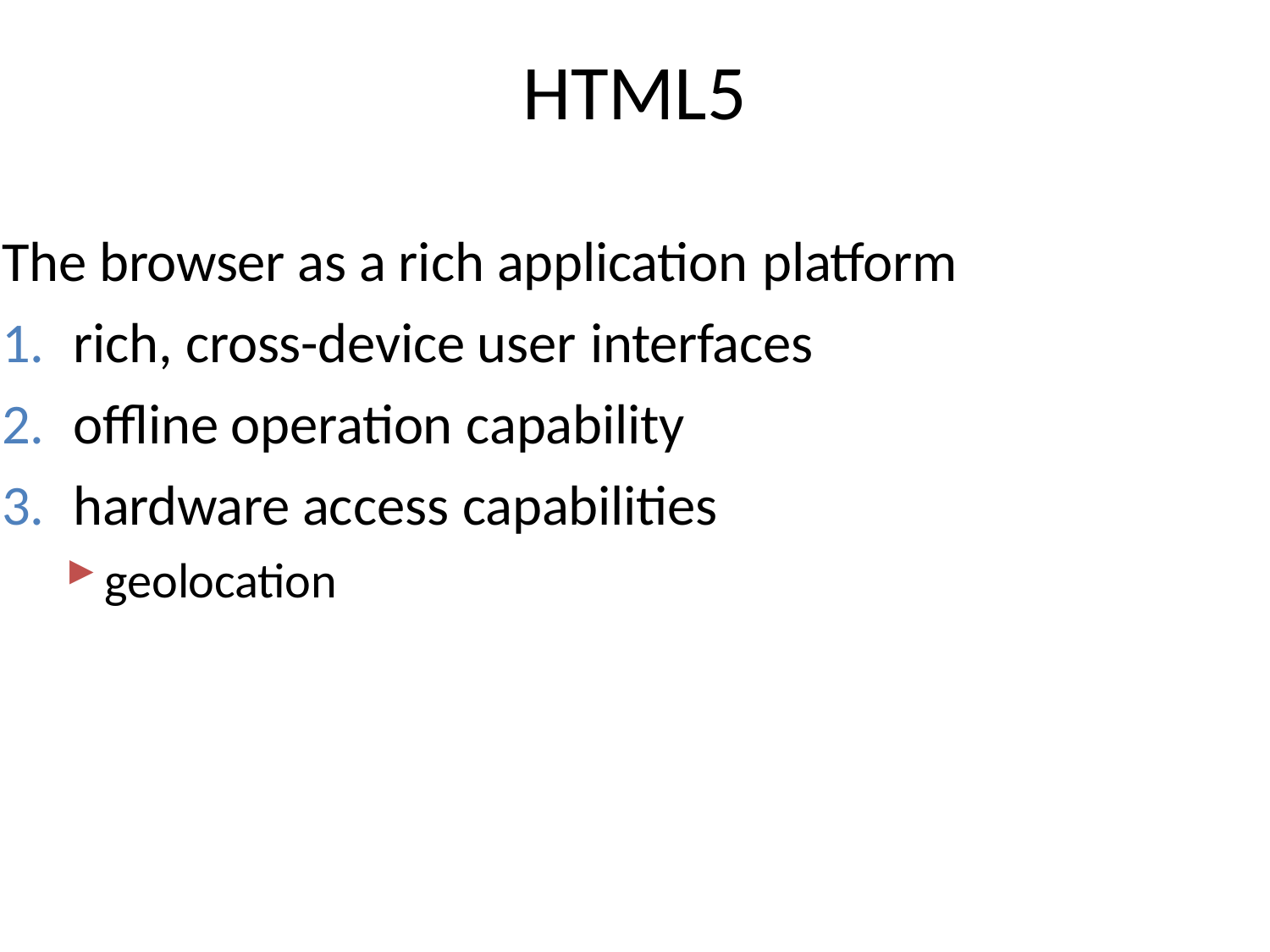

# HTML5
The browser as a rich application platform
rich, cross-device user interfaces
offline operation capability
hardware access capabilities
geolocation